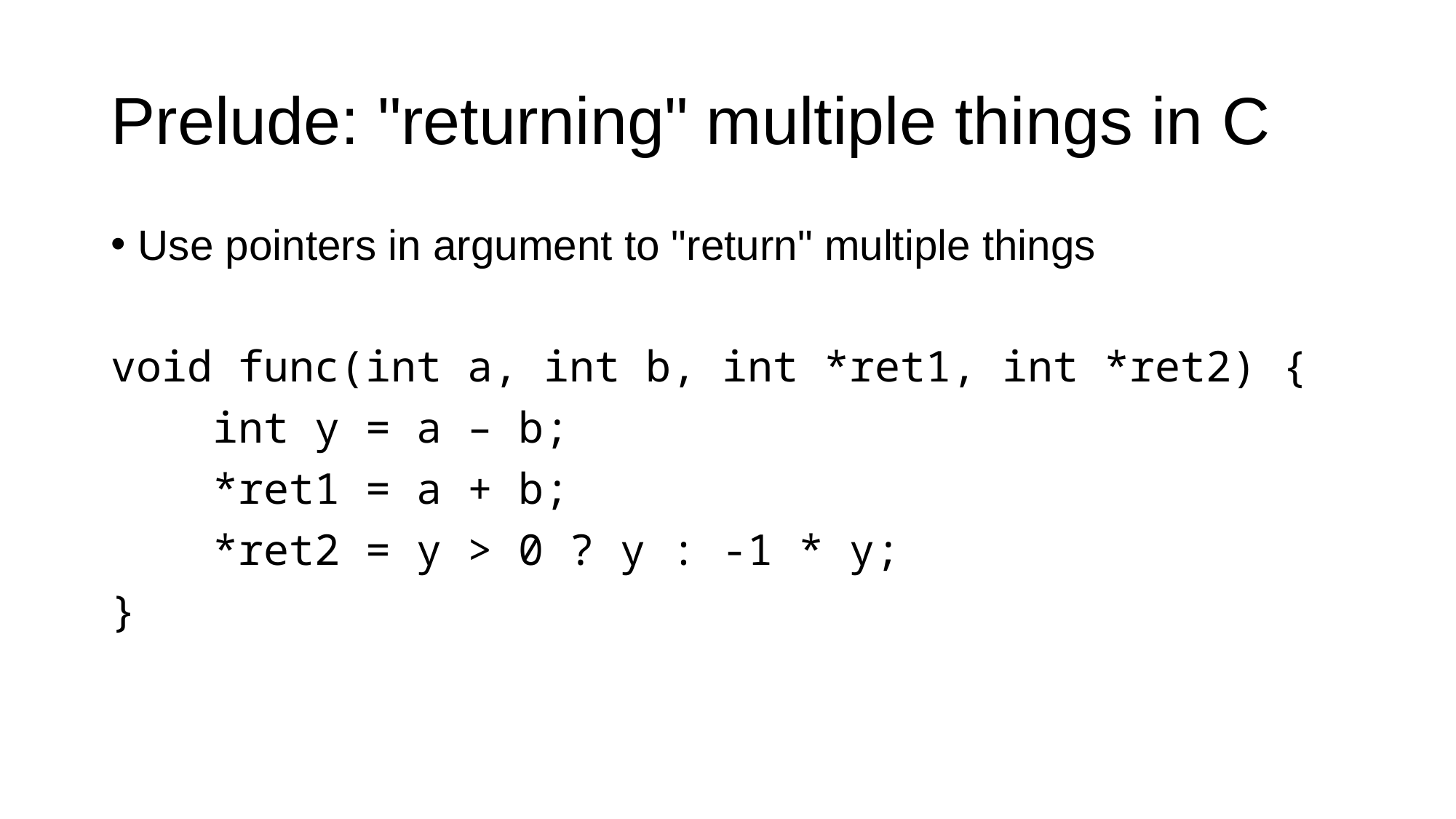

# Prelude: "returning" multiple things in C
Use pointers in argument to "return" multiple things

void func(int a, int b, int *ret1, int *ret2) {
    int y = a – b;
    *ret1 = a + b;
    *ret2 = y > 0 ? y : -1 * y;
}